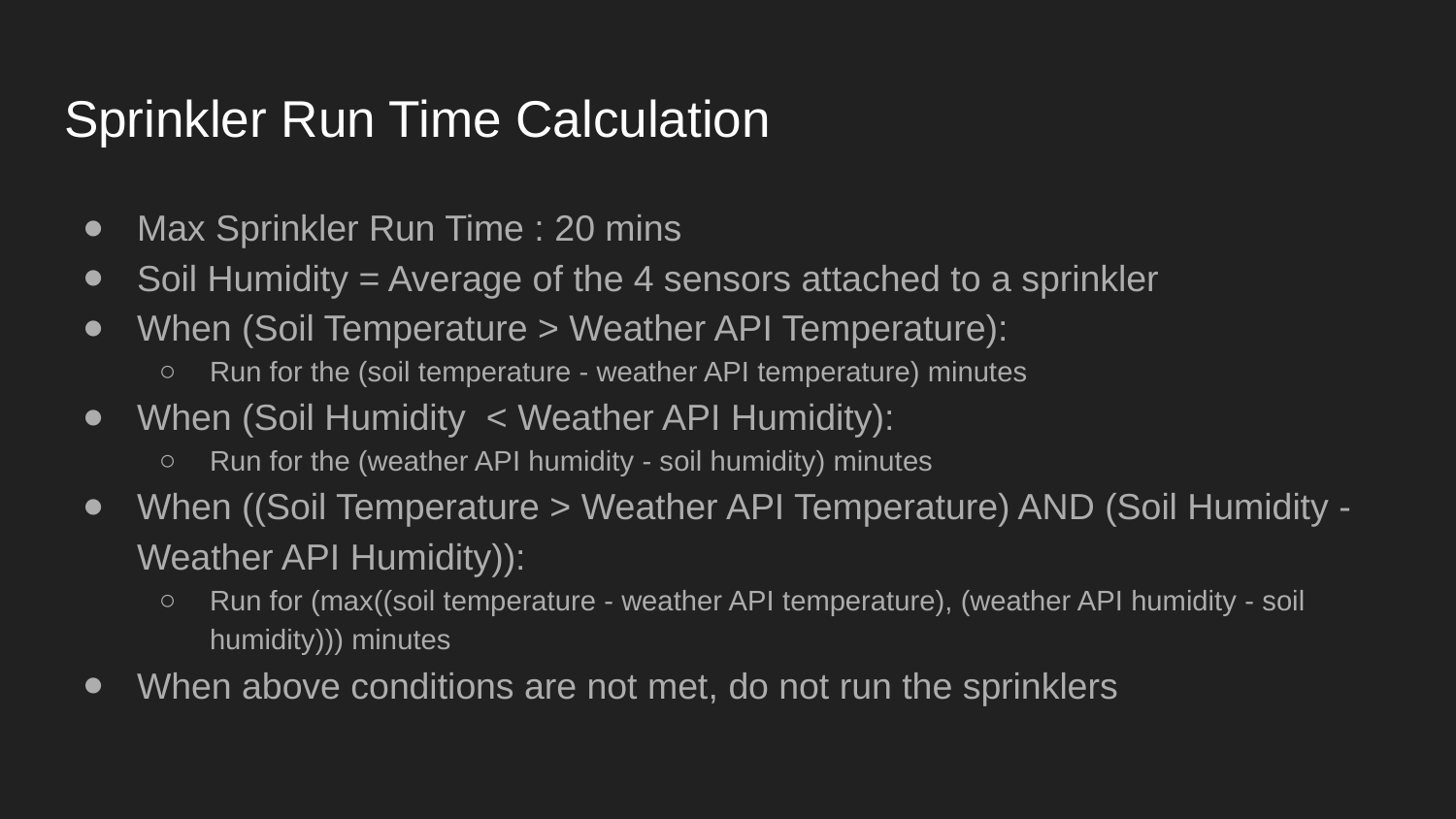

# Sprinkler Run Time Calculation
Max Sprinkler Run Time : 20 mins
Soil Humidity = Average of the 4 sensors attached to a sprinkler
When (Soil Temperature > Weather API Temperature):
Run for the (soil temperature - weather API temperature) minutes
When (Soil Humidity  < Weather API Humidity):
Run for the (weather API humidity - soil humidity) minutes
When ((Soil Temperature > Weather API Temperature) AND (Soil Humidity - Weather API Humidity)):
Run for (max((soil temperature - weather API temperature), (weather API humidity - soil humidity))) minutes
When above conditions are not met, do not run the sprinklers